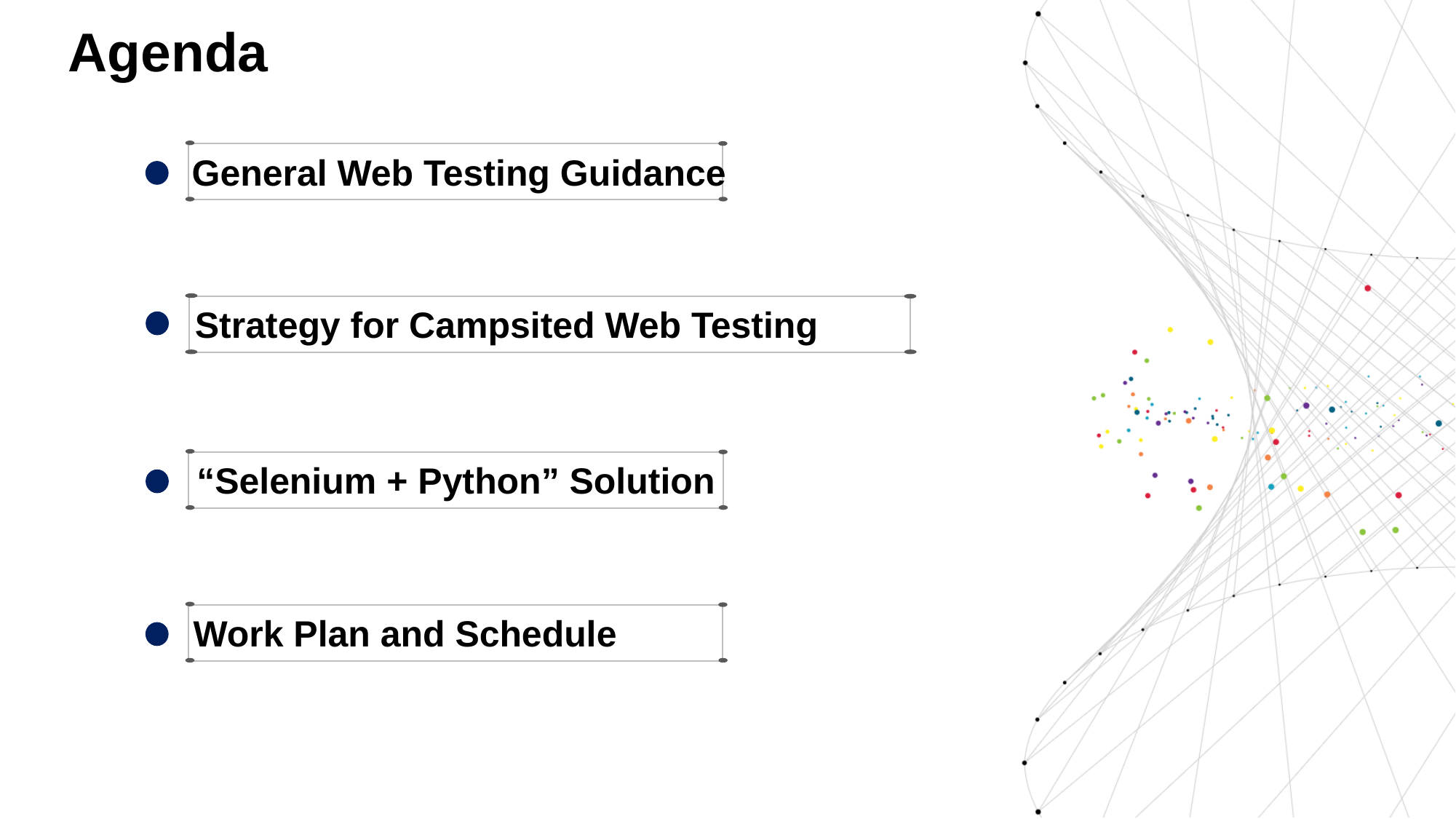

Agenda

General Web Testing Guidance

Strategy for Campsited Web Testing

“Selenium + Python” Solution

Work Plan and Schedule